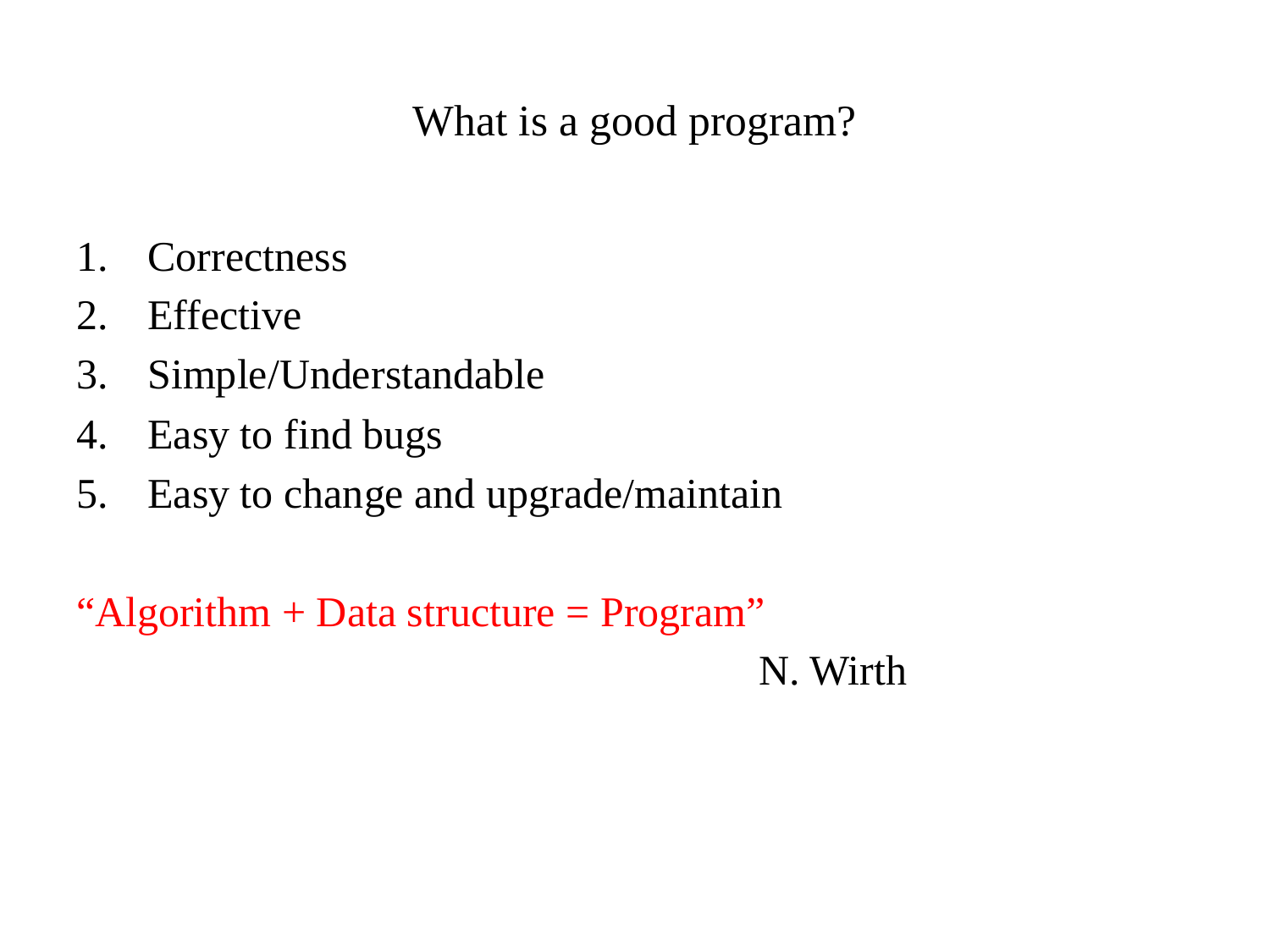

# What is a good program?
Correctness
Effective
Simple/Understandable
Easy to find bugs
Easy to change and upgrade/maintain

“Algorithm + Data structure = Program”
						N. Wirth